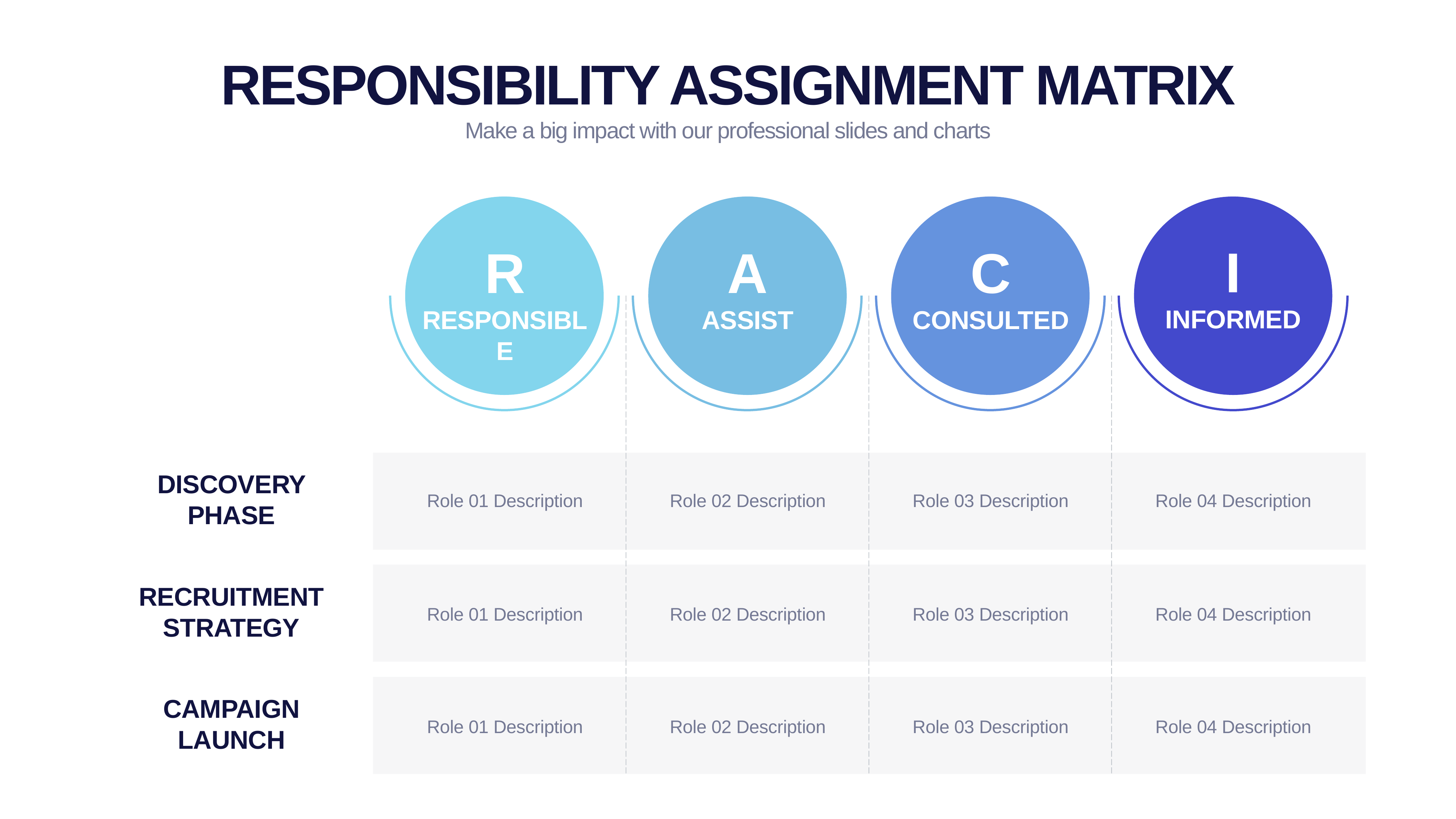

RESPONSIBILITY ASSIGNMENT MATRIX
Make a big impact with our professional slides and charts

I
R
A
C

INFORMED
RESPONSIBLE
ASSIST
CONSULTED

DISCOVERY PHASE
Role 01 Description
Role 02 Description
Role 03 Description
Role 04 Description

RECRUITMENT STRATEGY
Role 01 Description
Role 02 Description
Role 03 Description
Role 04 Description

CAMPAIGN LAUNCH
Role 01 Description
Role 02 Description
Role 03 Description
Role 04 Description